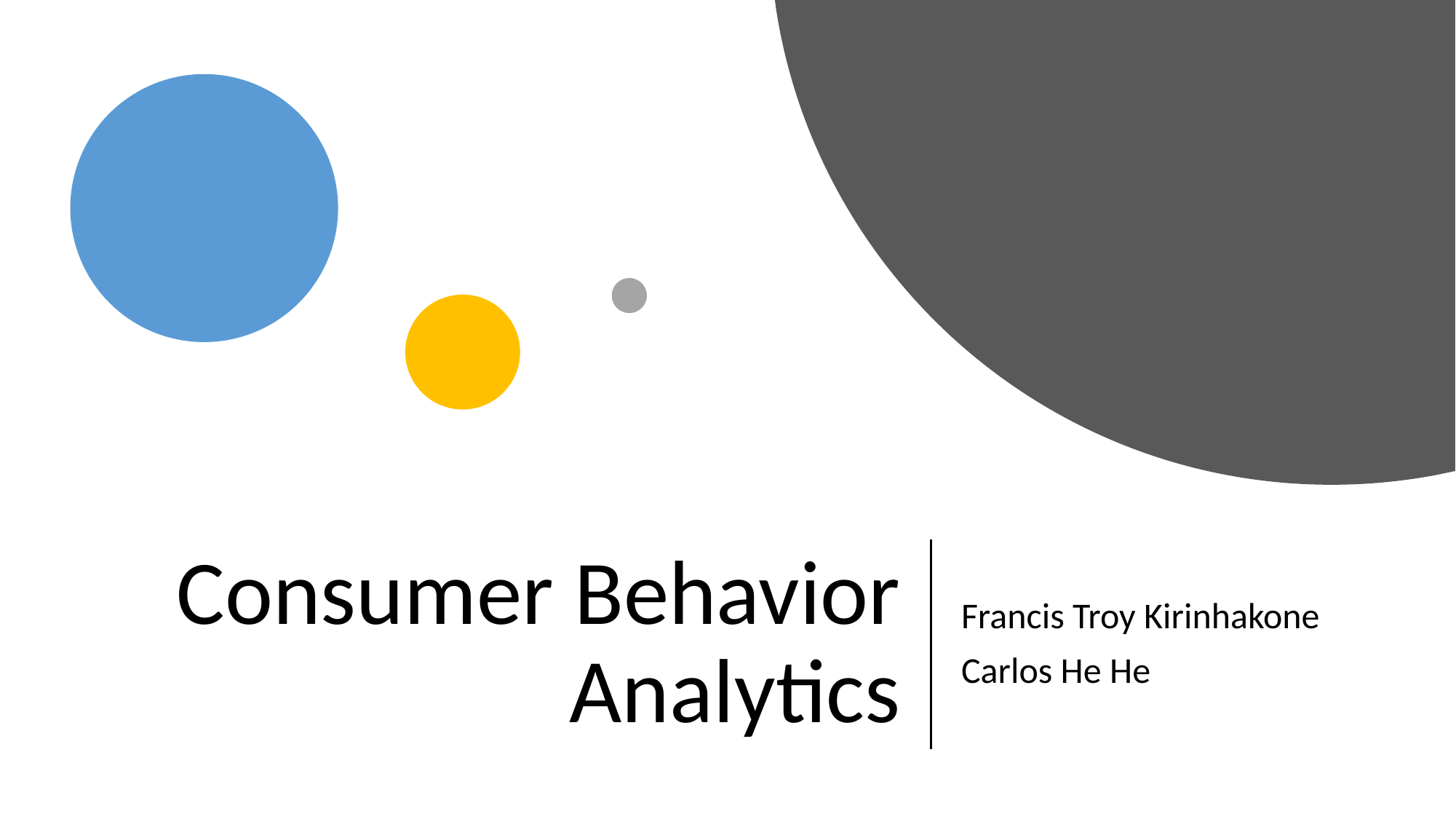

# Consumer Behavior Analytics
Francis Troy Kirinhakone
Carlos He He